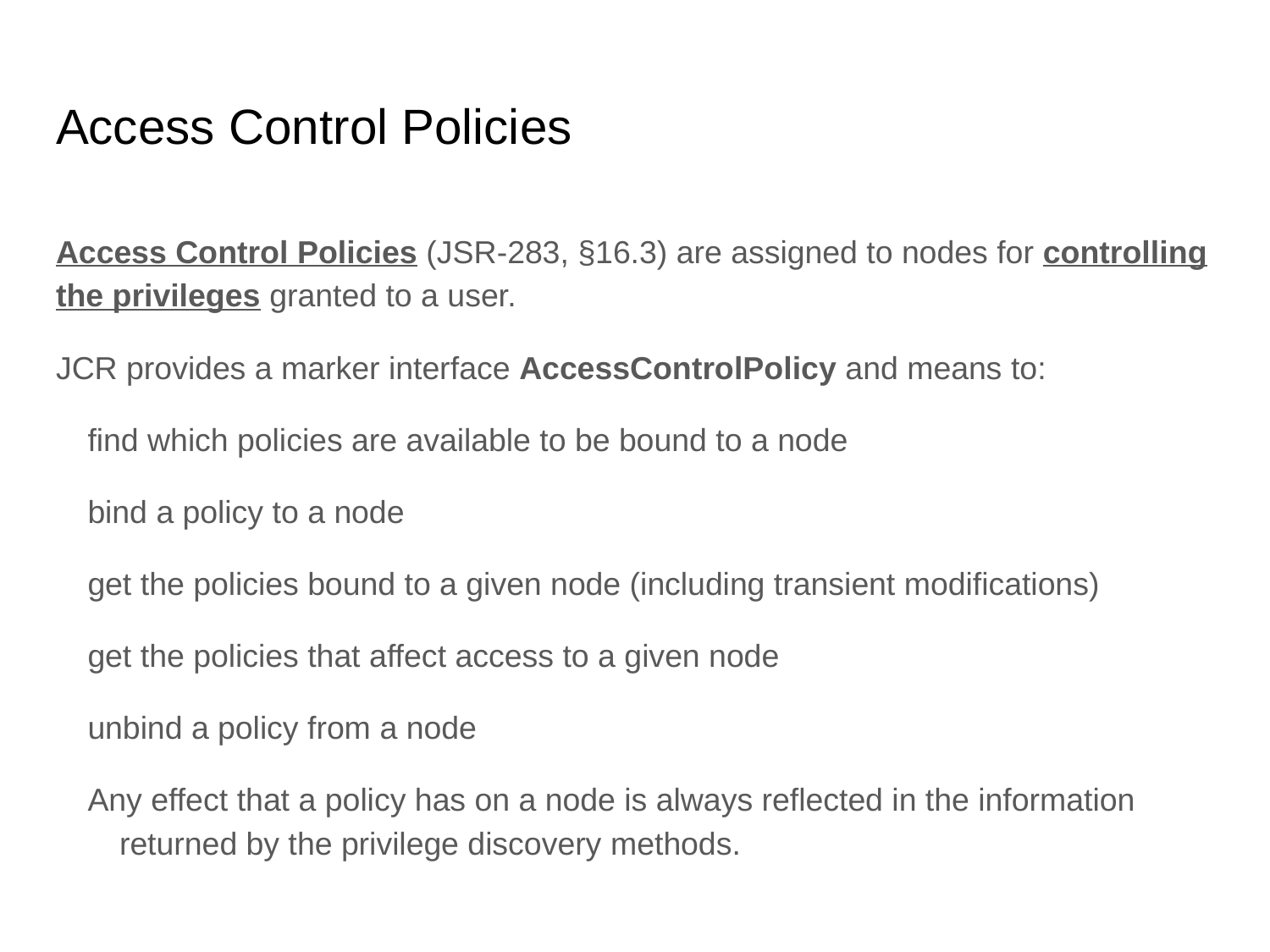

# Access Control Policies
Access Control Policies (JSR-283, §16.3) are assigned to nodes for controlling the privileges granted to a user.
JCR provides a marker interface AccessControlPolicy and means to:
find which policies are available to be bound to a node
bind a policy to a node
get the policies bound to a given node (including transient modifications)
get the policies that affect access to a given node
unbind a policy from a node
Any effect that a policy has on a node is always reflected in the information returned by the privilege discovery methods.